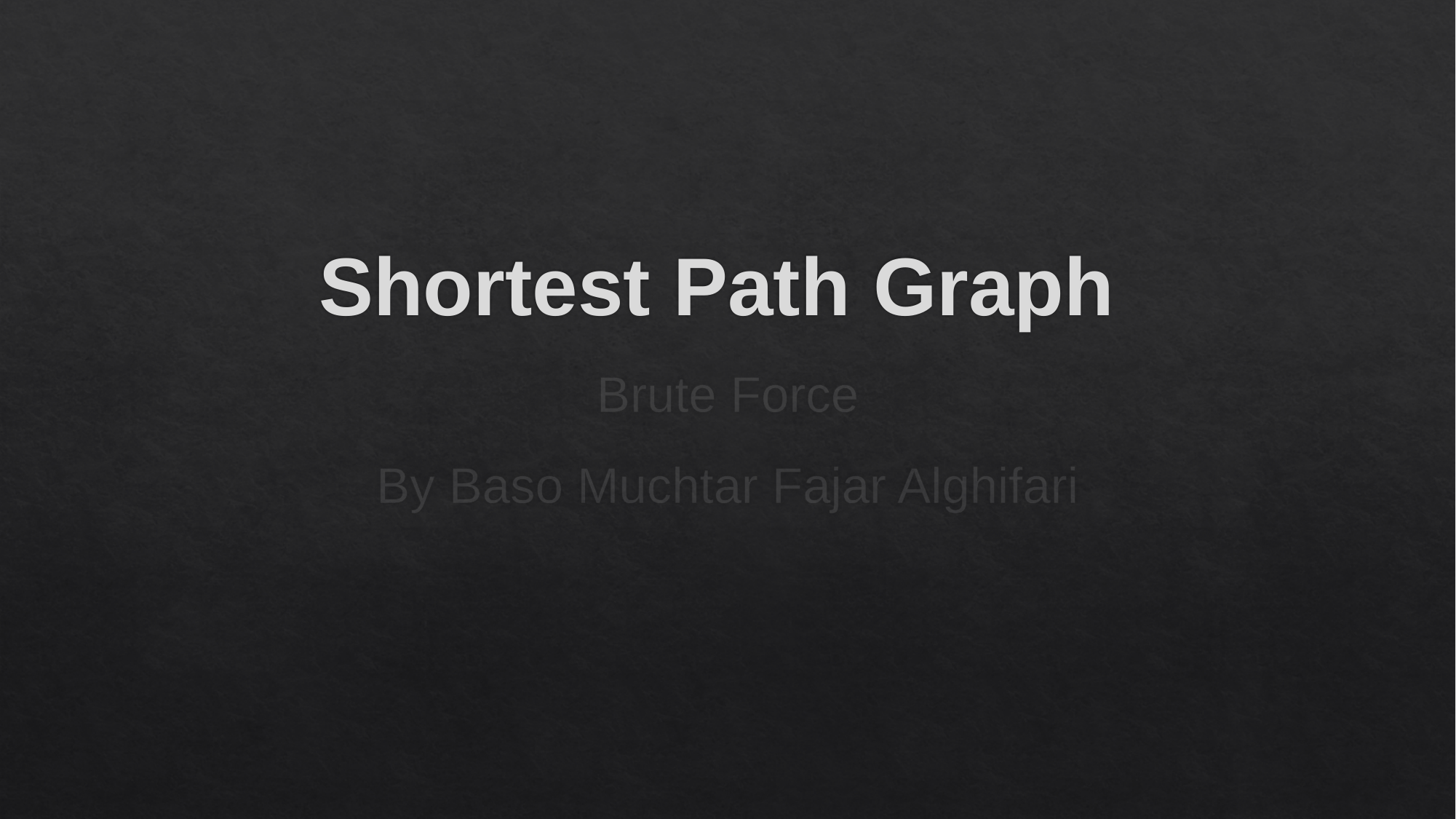

# Shortest Path Graph
Brute Force
By Baso Muchtar Fajar Alghifari